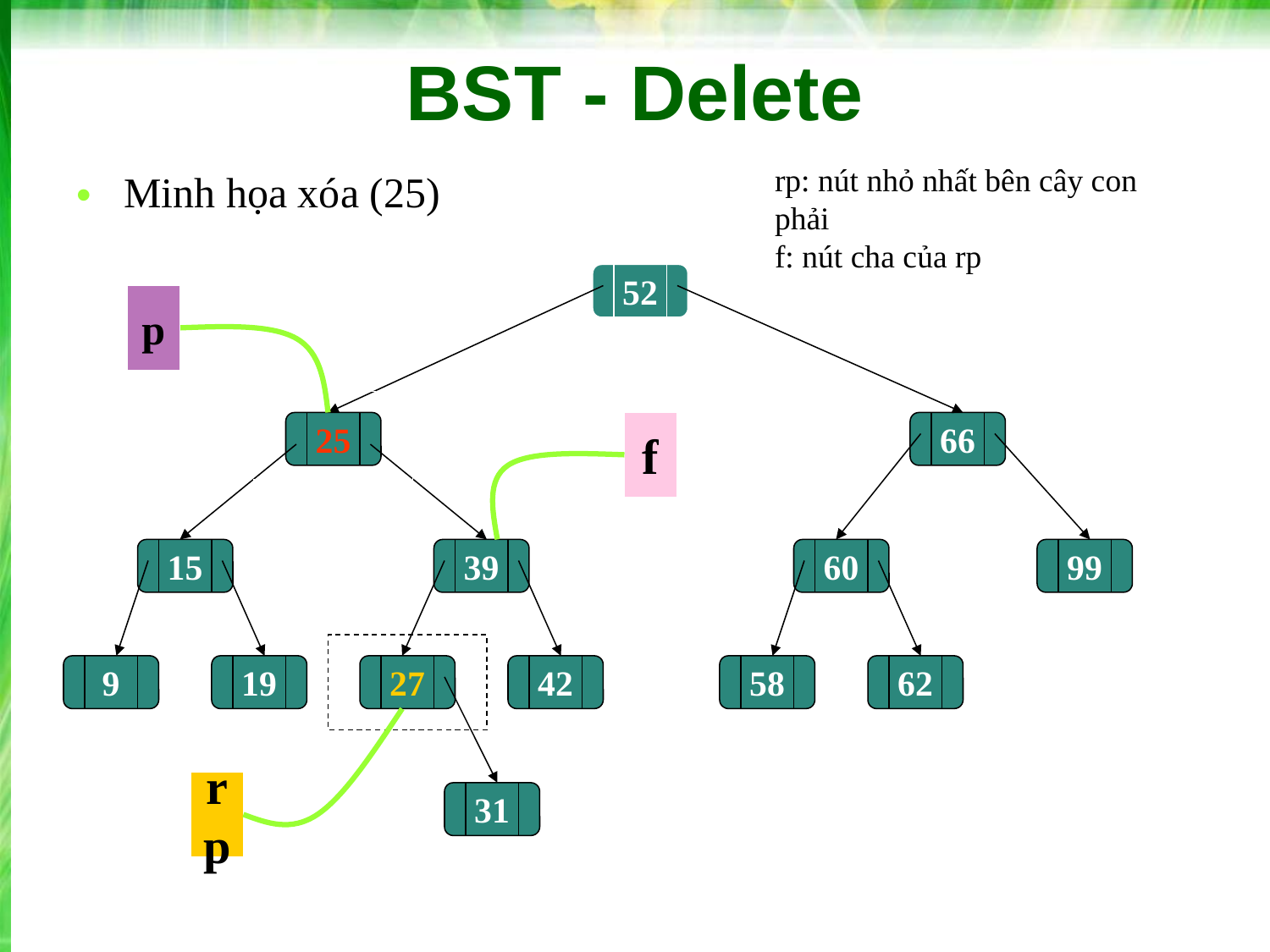

# BST - Delete
rp: nút nhỏ nhất bên cây con phải
f: nút cha của rp
Minh họa xóa (25)
52
p

25
f
66

15
39
60
99

9
19
27
42
58
62

rp
31
59